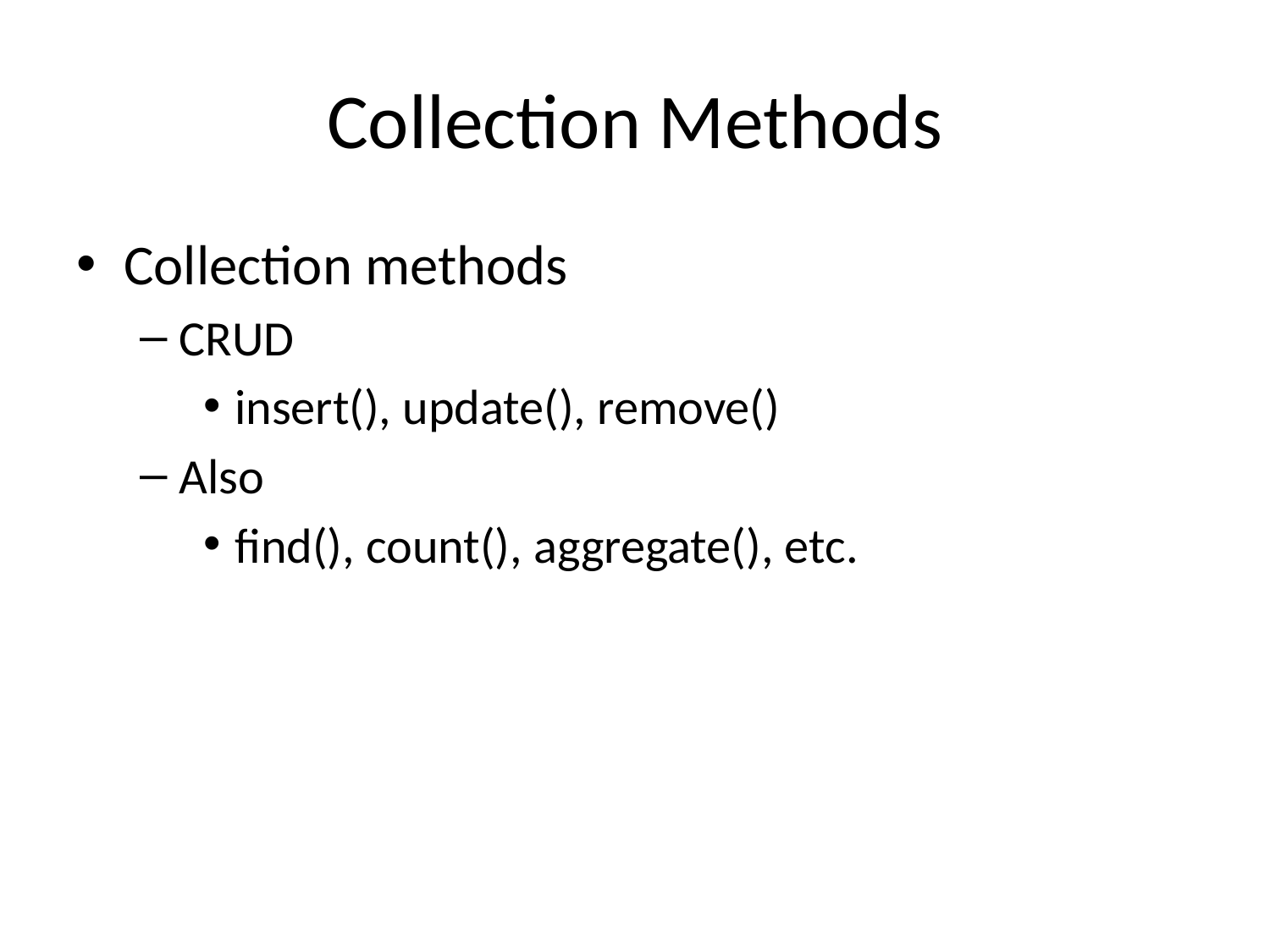

# Collection Methods
Collection methods
CRUD
insert(), update(), remove()
Also
find(), count(), aggregate(), etc.